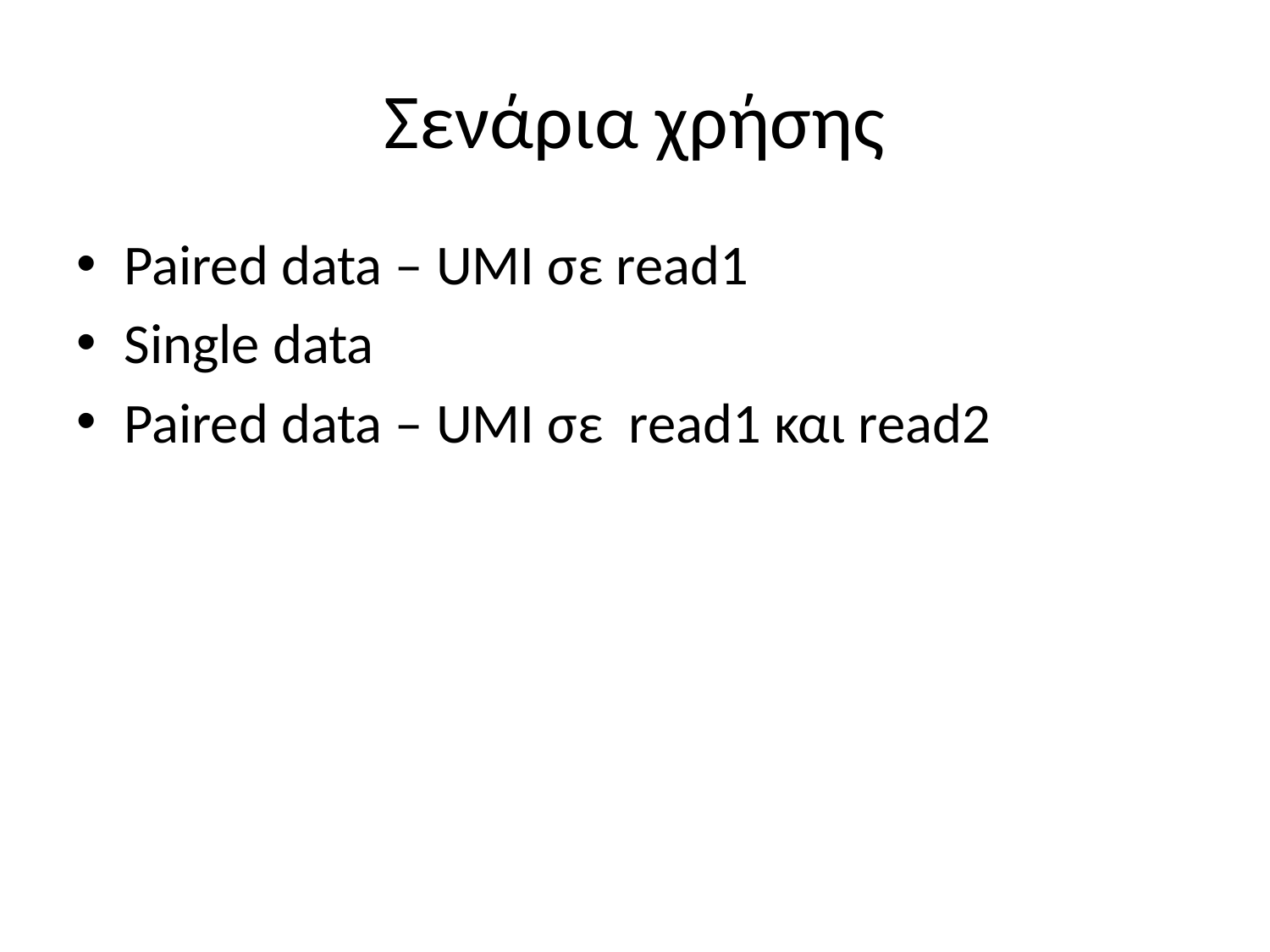

# Σενάρια χρήσης
Paired data – UMI σε read1
Single data
Paired data – UMI σε  read1 και read2